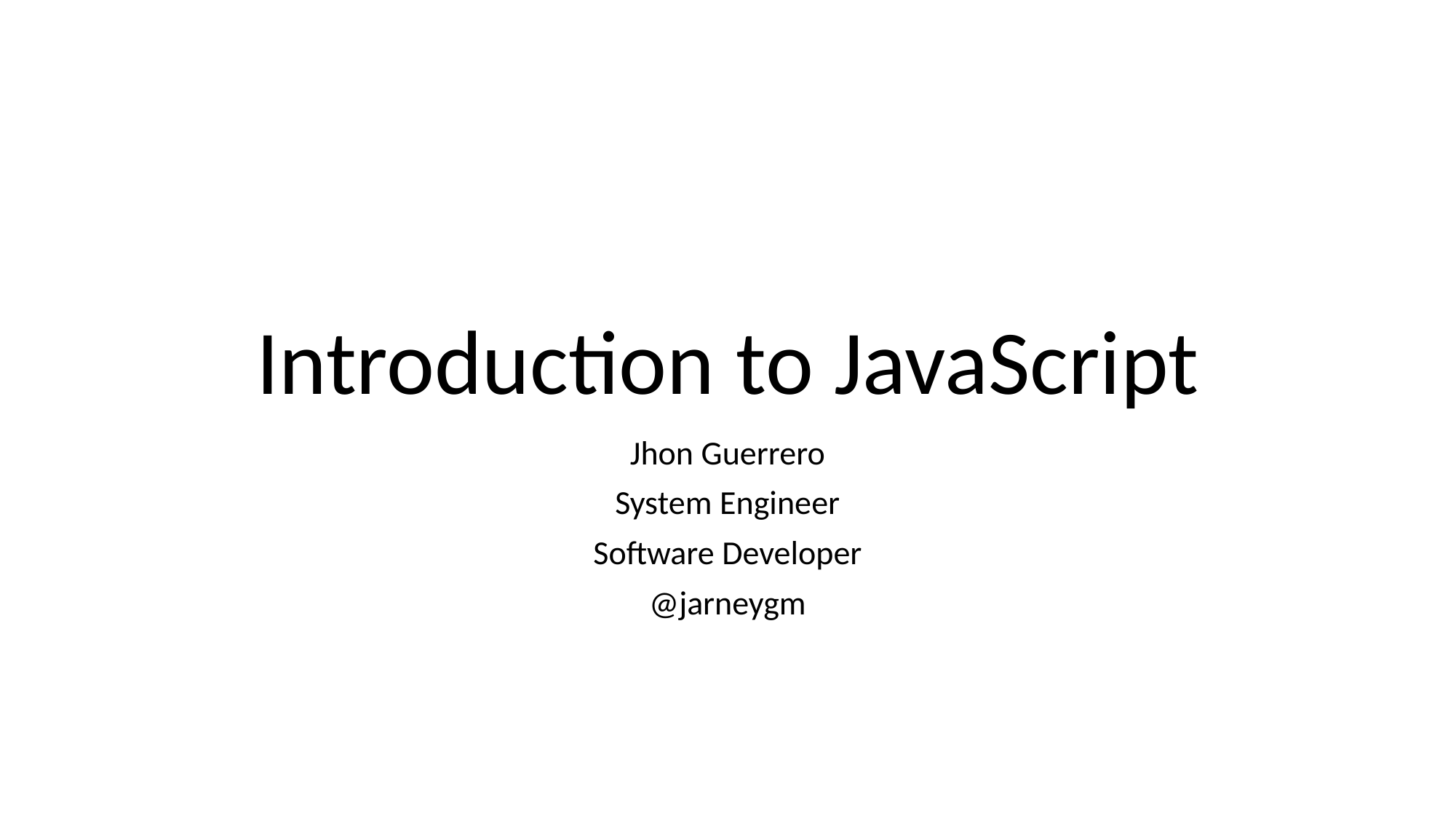

# Introduction to JavaScript
Jhon Guerrero
System Engineer
Software Developer
@jarneygm